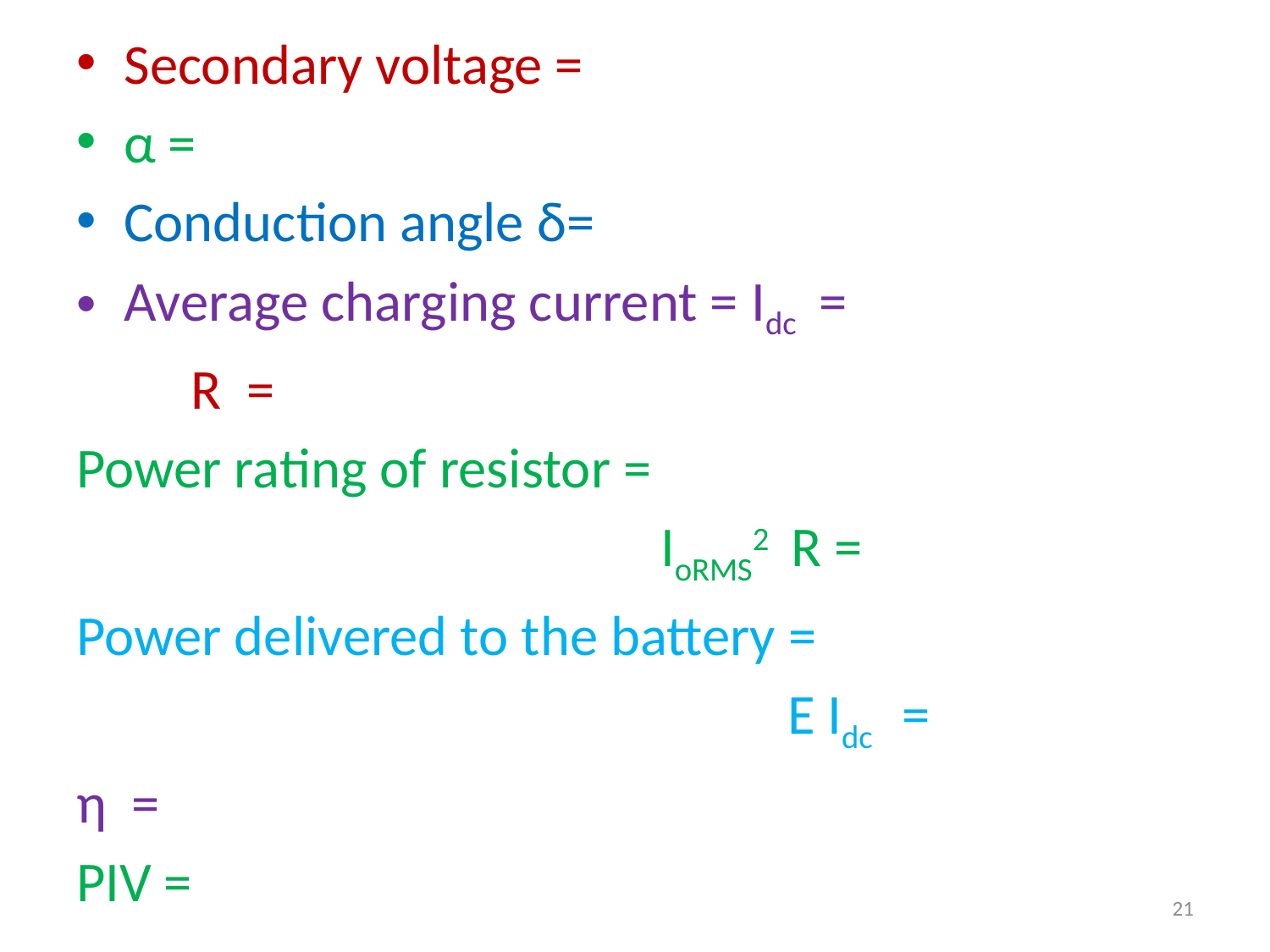

Secondary voltage =
α =
Conduction angle δ=
Average charging current = Idc   =
         R  =
Power rating of resistor =
                                              IoRMS2   R =
Power delivered to the battery =
                                                        E Idc    =
η  =
PIV =

21